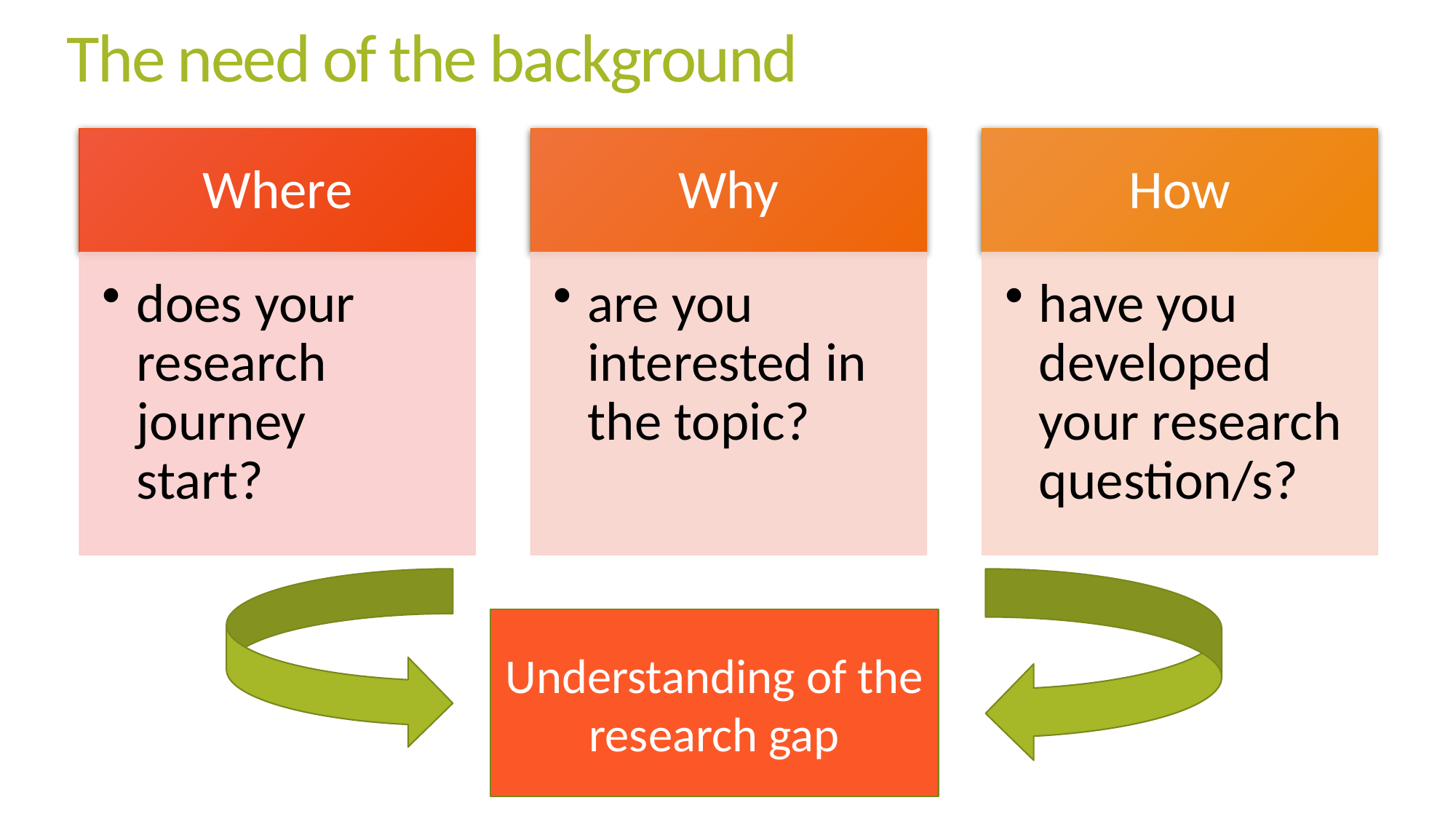

# The need of the background
Where
does your research journey start?
Why
are you interested in the topic?
How
have you developed your research question/s?

Understanding of the research gap